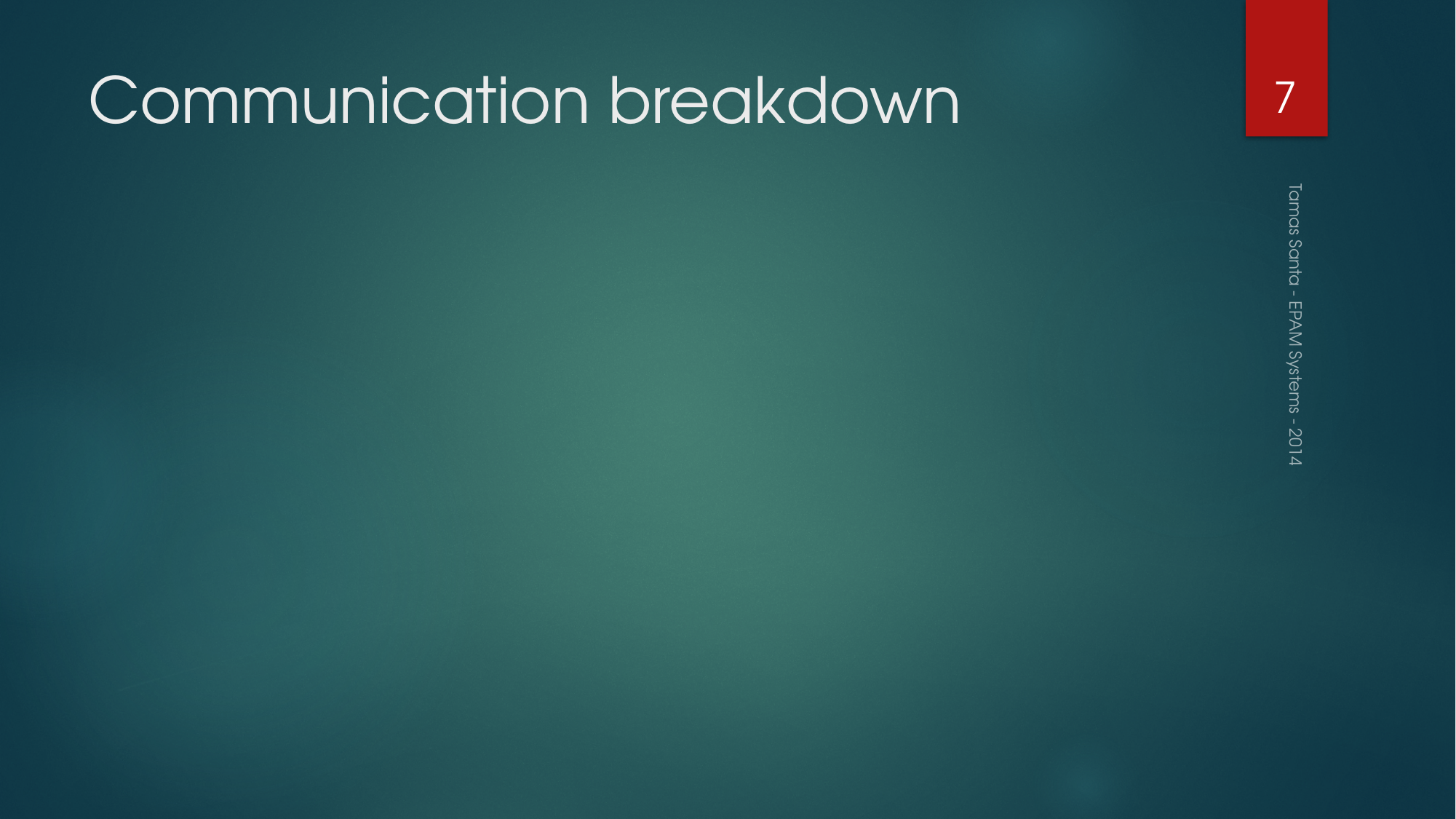

7
# Communication breakdown

Tamas Santa - EPAM Systems - 2014